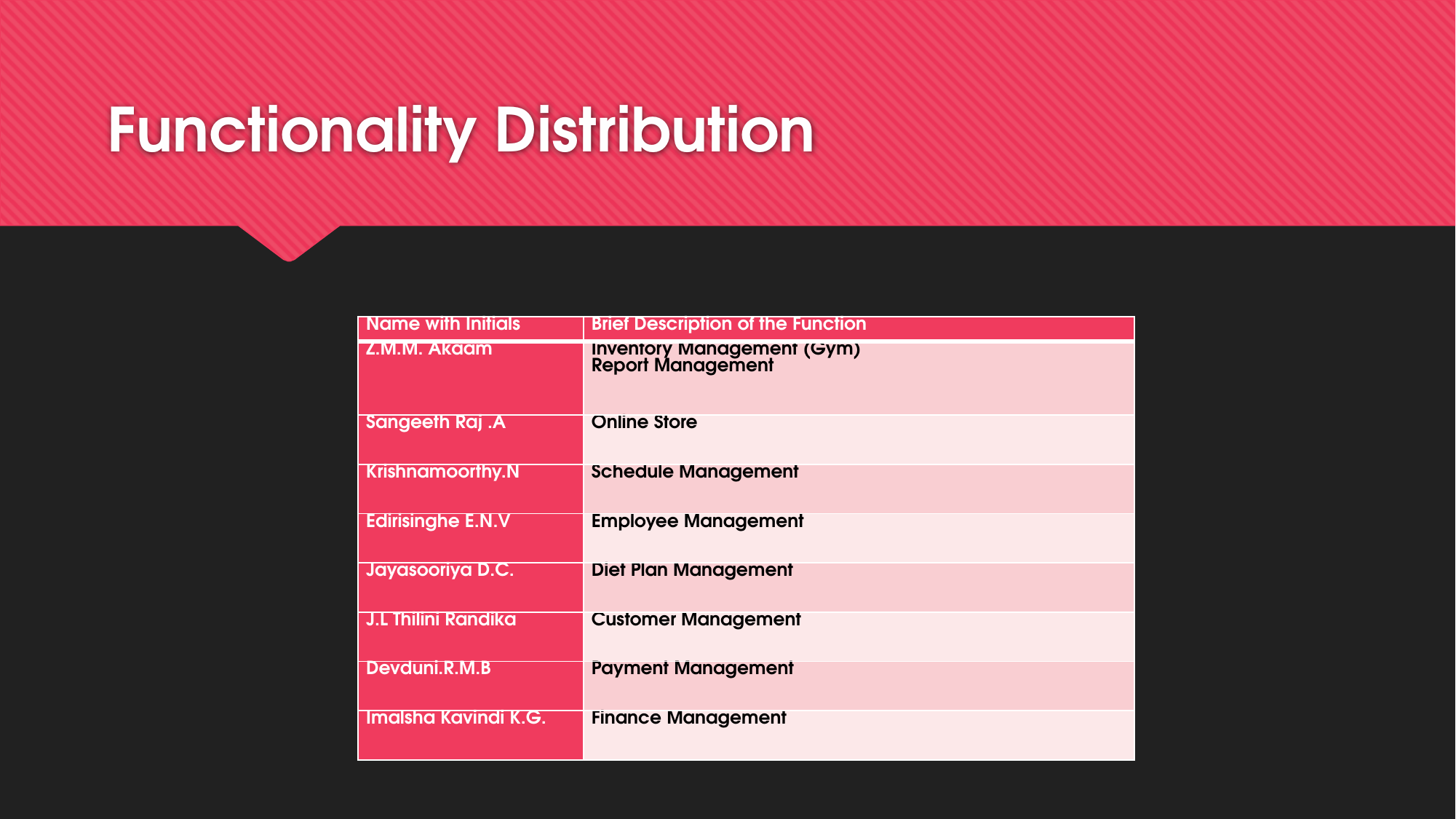

# Functionality Distribution
| Name with Initials | Brief Description of the Function |
| --- | --- |
| Z.M.M. Akaam | Inventory Management (Gym) Report Management |
| Sangeeth Raj .A | Online Store |
| Krishnamoorthy.N | Schedule Management |
| Edirisinghe E.N.V | Employee Management |
| Jayasooriya D.C. | Diet Plan Management |
| J.L Thilini Randika | Customer Management |
| Devduni.R.M.B | Payment Management |
| Imalsha Kavindi K.G. | Finance Management |